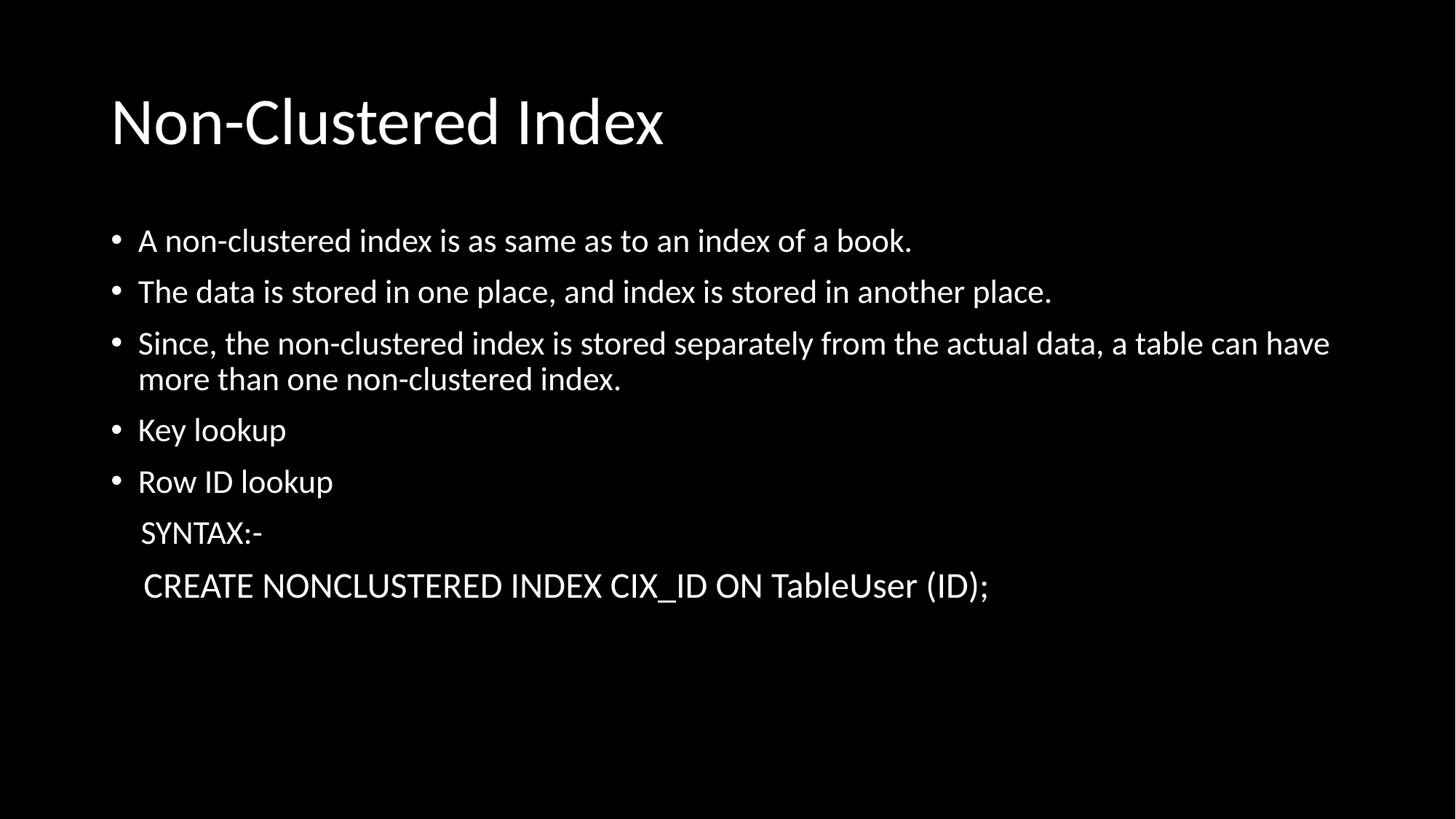

# Non-Clustered Index
A non-clustered index is as same as to an index of a book.
The data is stored in one place, and index is stored in another place.
Since, the non-clustered index is stored separately from the actual data, a table can have more than one non-clustered index.
Key lookup
Row ID lookup
    SYNTAX:-
    CREATE NONCLUSTERED INDEX CIX_ID ON TableUser (ID);